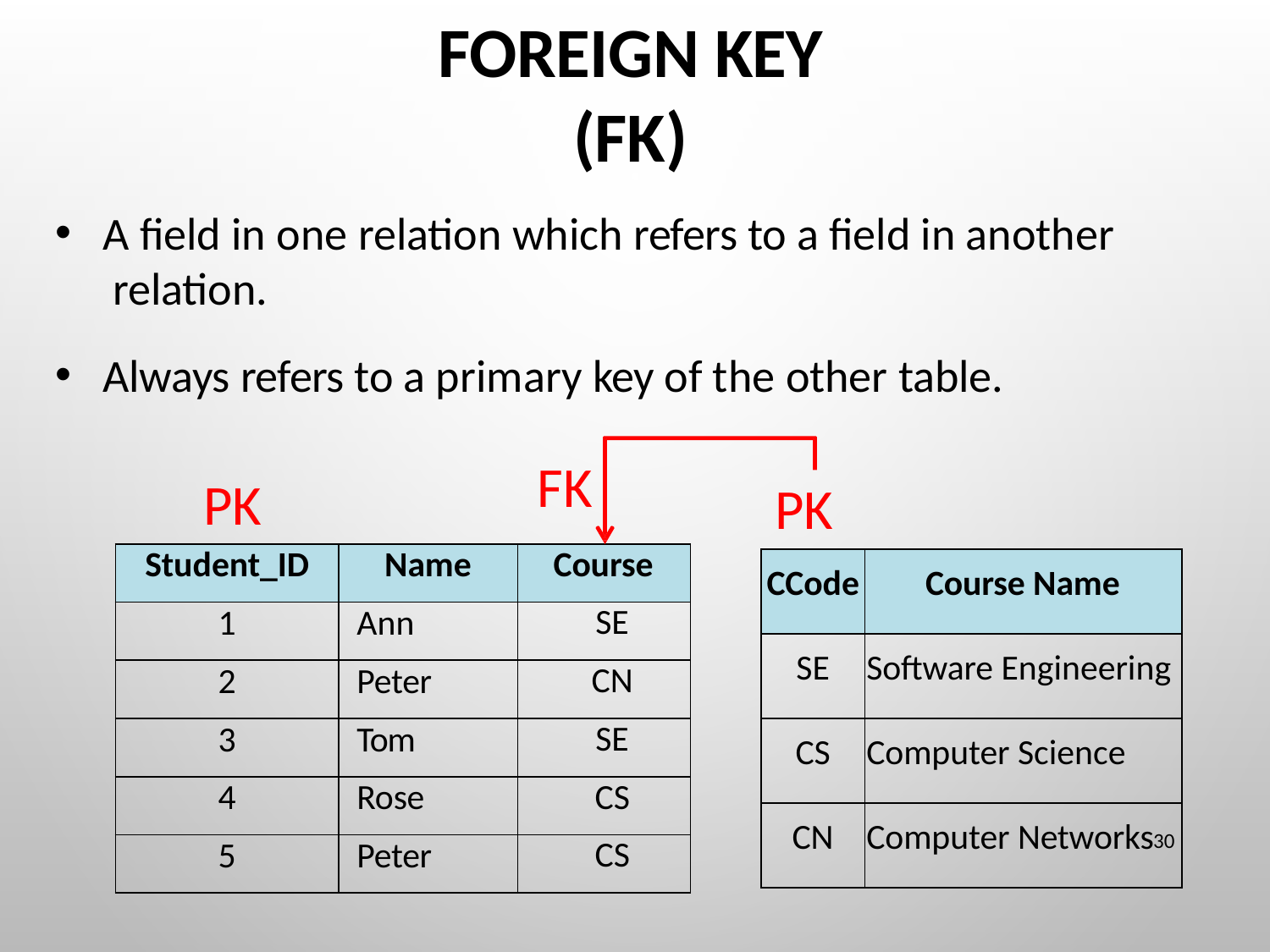

# Foreign Key (FK)
A field in one relation which refers to a field in another  relation.
Always refers to a primary key of the other table.

FK
PK
PK
| Student\_ID | Name | Course |
| --- | --- | --- |
| 1 | Ann | SE |
| 2 | Peter | CN |
| 3 | Tom | SE |
| 4 | Rose | CS |
| 5 | Peter | CS |
| CCode | Course Name |
| --- | --- |
| SE | Software Engineering |
| CS | Computer Science |
| CN | Computer Networks |
30